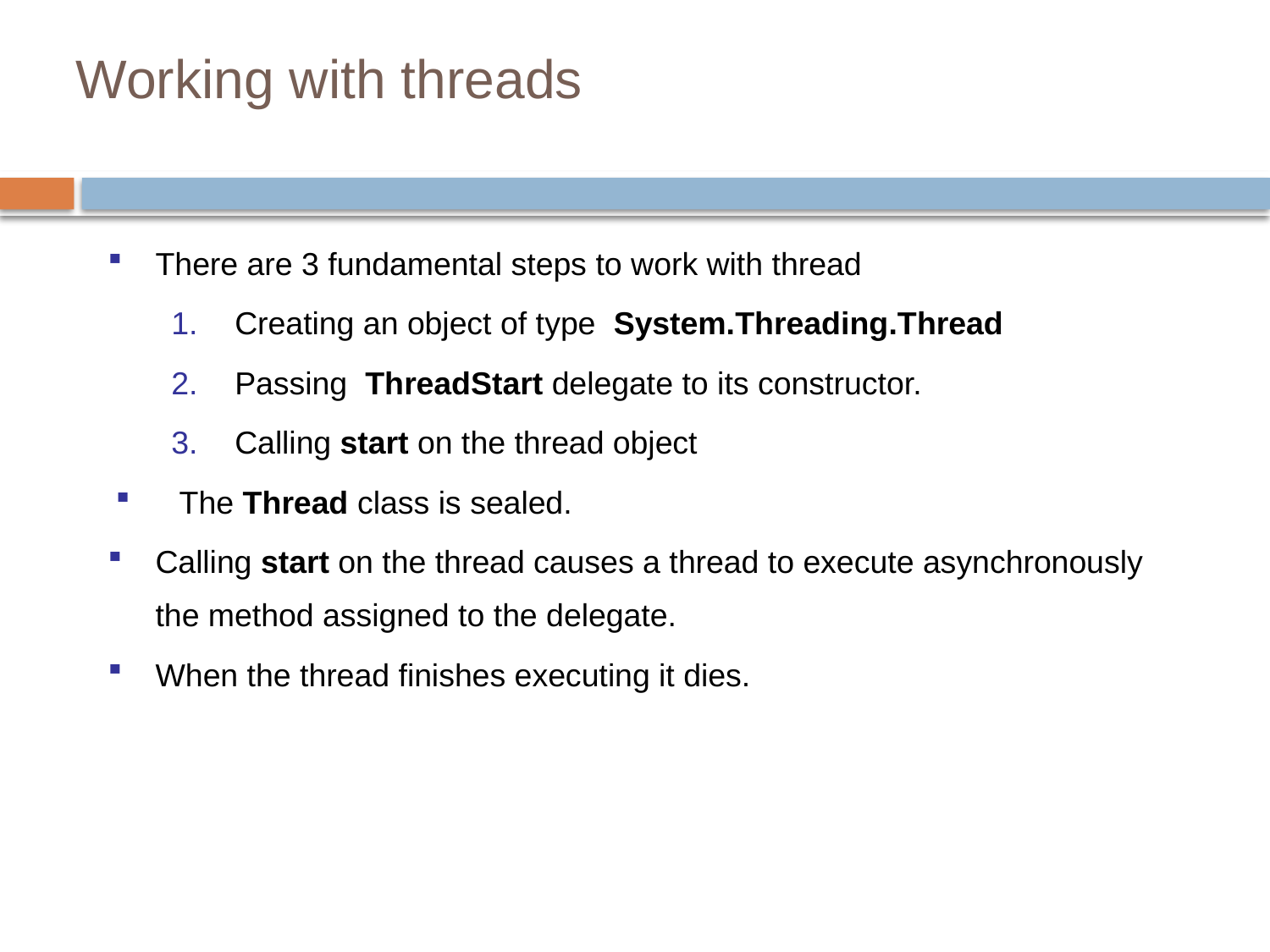

# Working with threads
There are 3 fundamental steps to work with thread
Creating an object of type  System.Threading.Thread
Passing  ThreadStart delegate to its constructor.
Calling start on the thread object
The Thread class is sealed.
Calling start on the thread causes a thread to execute asynchronously the method assigned to the delegate.
When the thread finishes executing it dies.